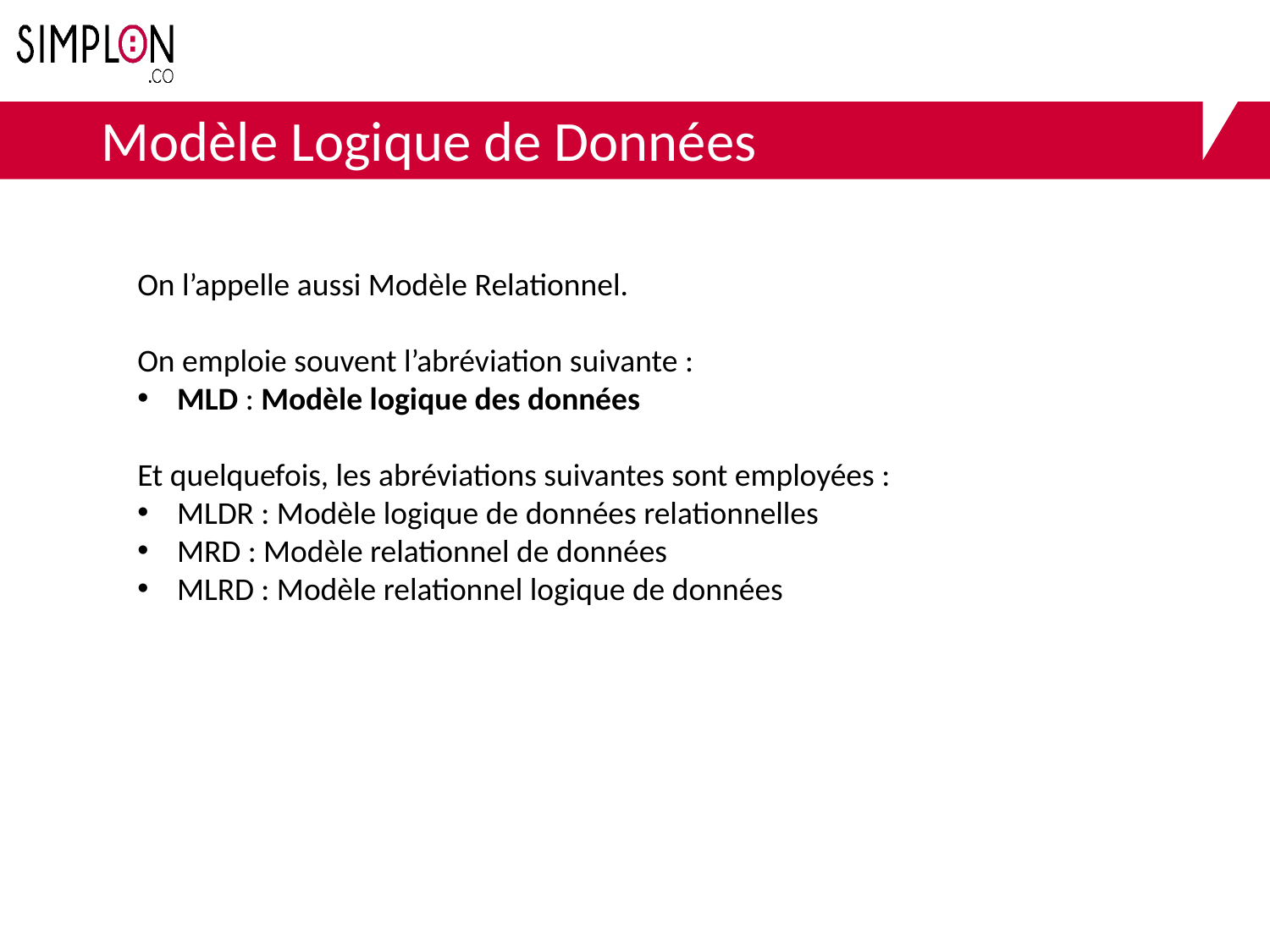

Modèle Logique de Données

On l’appelle aussi Modèle Relationnel.

On emploie souvent l’abréviation suivante :
MLD : Modèle logique des données

Et quelquefois, les abréviations suivantes sont employées :
MLDR : Modèle logique de données relationnelles
MRD : Modèle relationnel de données
MLRD : Modèle relationnel logique de données